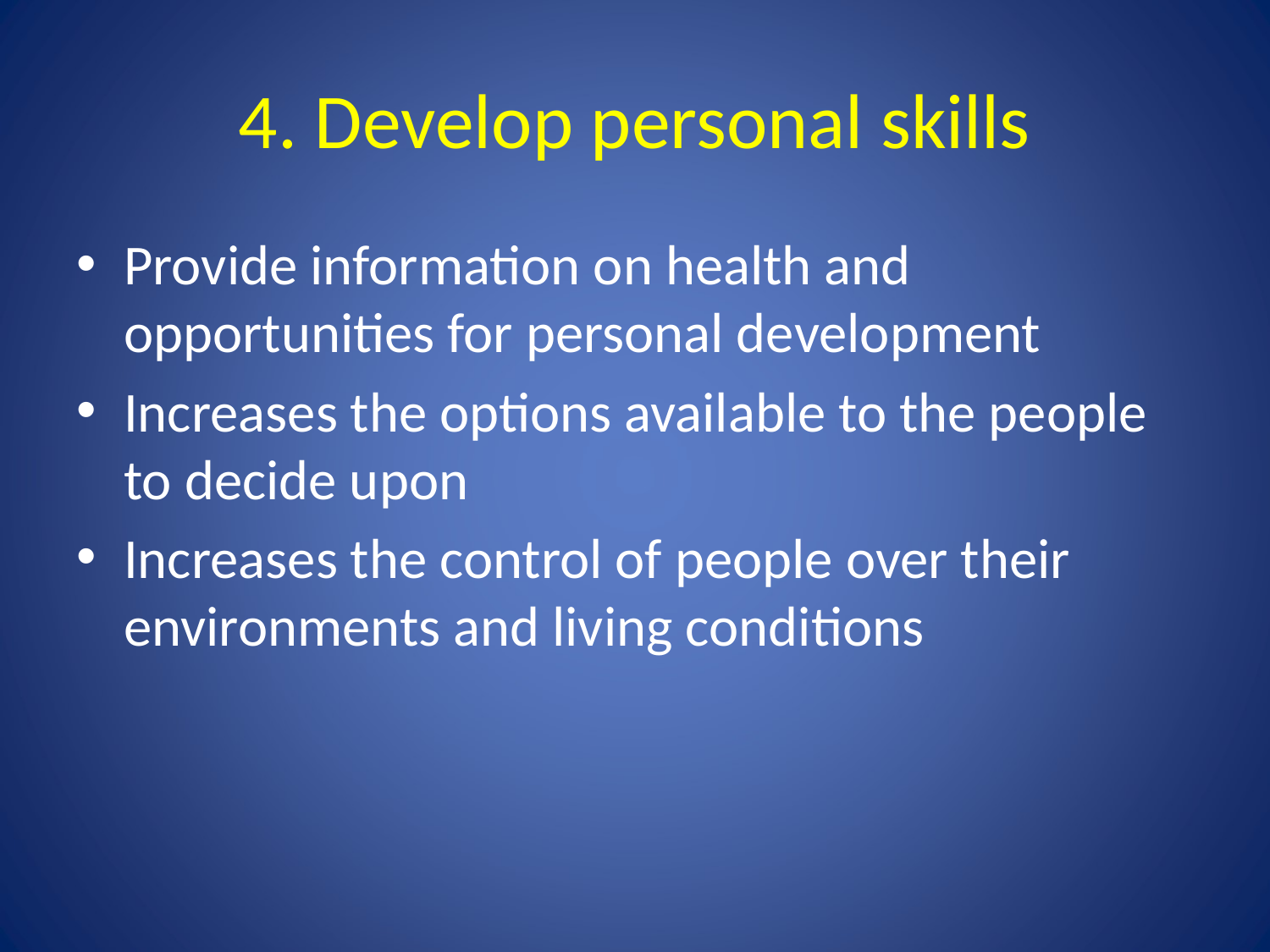

# 4. Develop personal skills
Provide information on health and opportunities for personal development
Increases the options available to the people to decide upon
Increases the control of people over their environments and living conditions